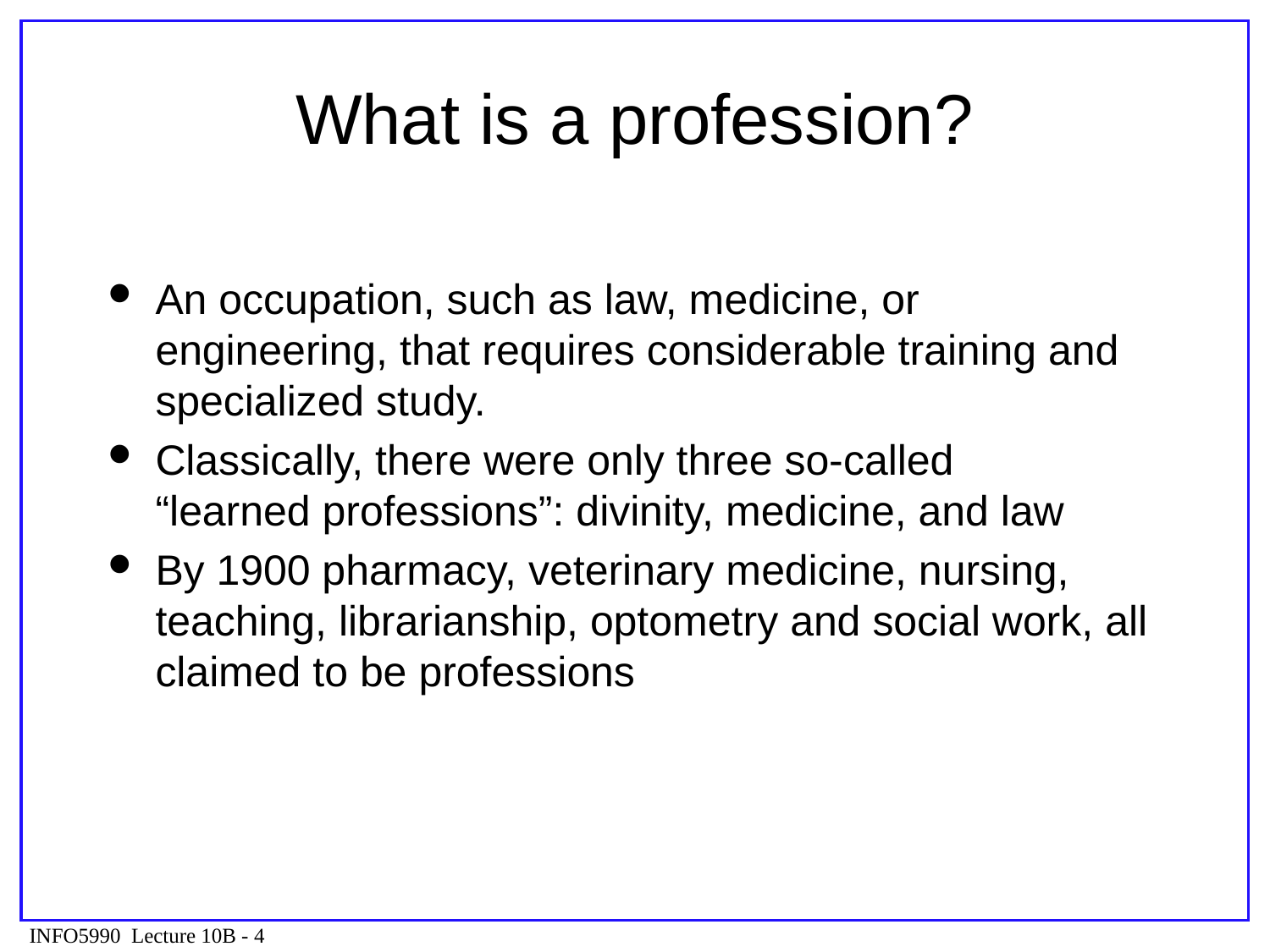

# What is a profession?
An occupation, such as law, medicine, or engineering, that requires considerable training and specialized study.
Classically, there were only three so-called
“learned professions”: divinity, medicine, and law
By 1900 pharmacy, veterinary medicine, nursing, teaching, librarianship, optometry and social work, all claimed to be professions